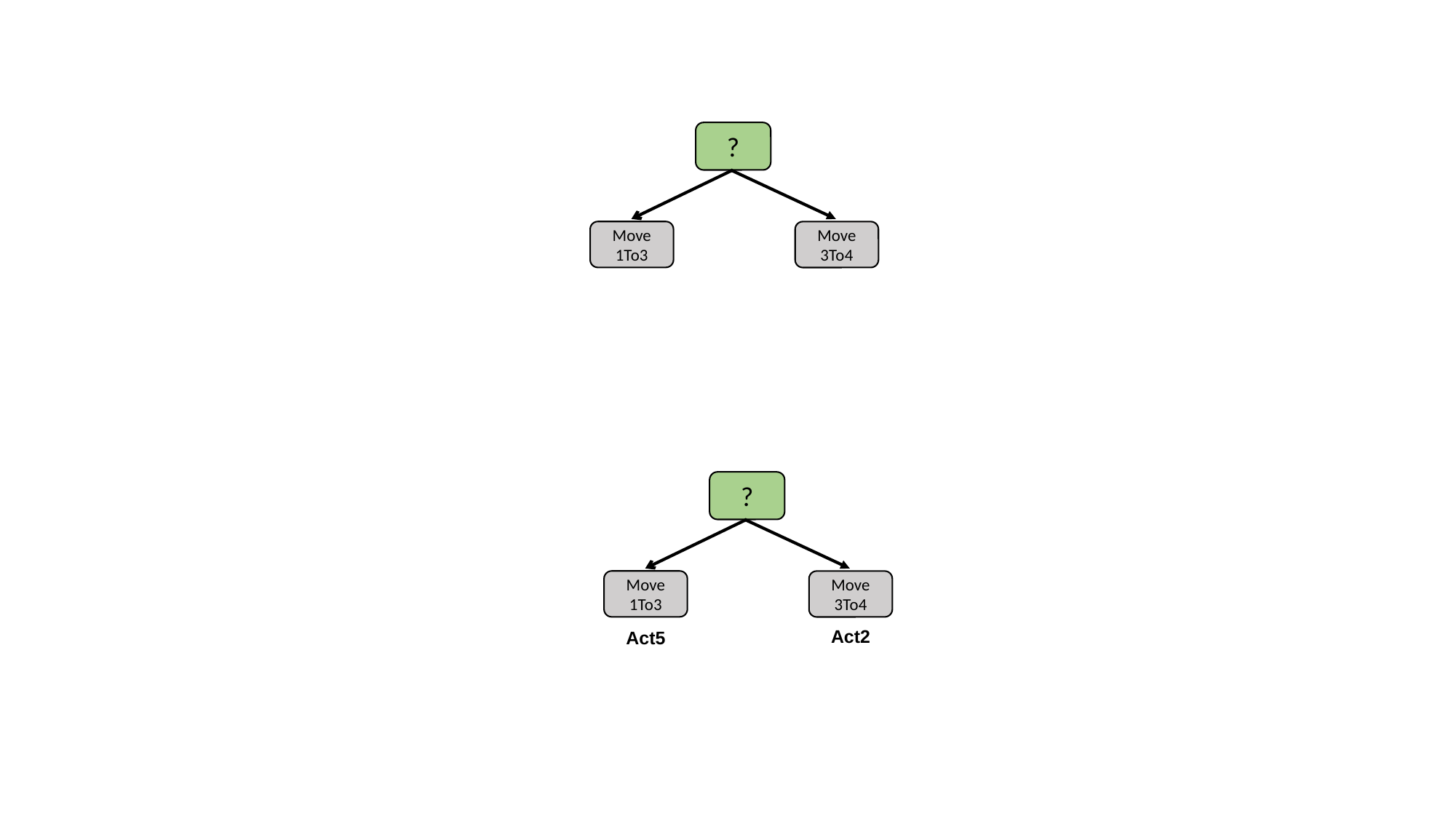

?
Move
1To3
Move
3To4
?
Move
1To3
Move
3To4
Act2
Act5